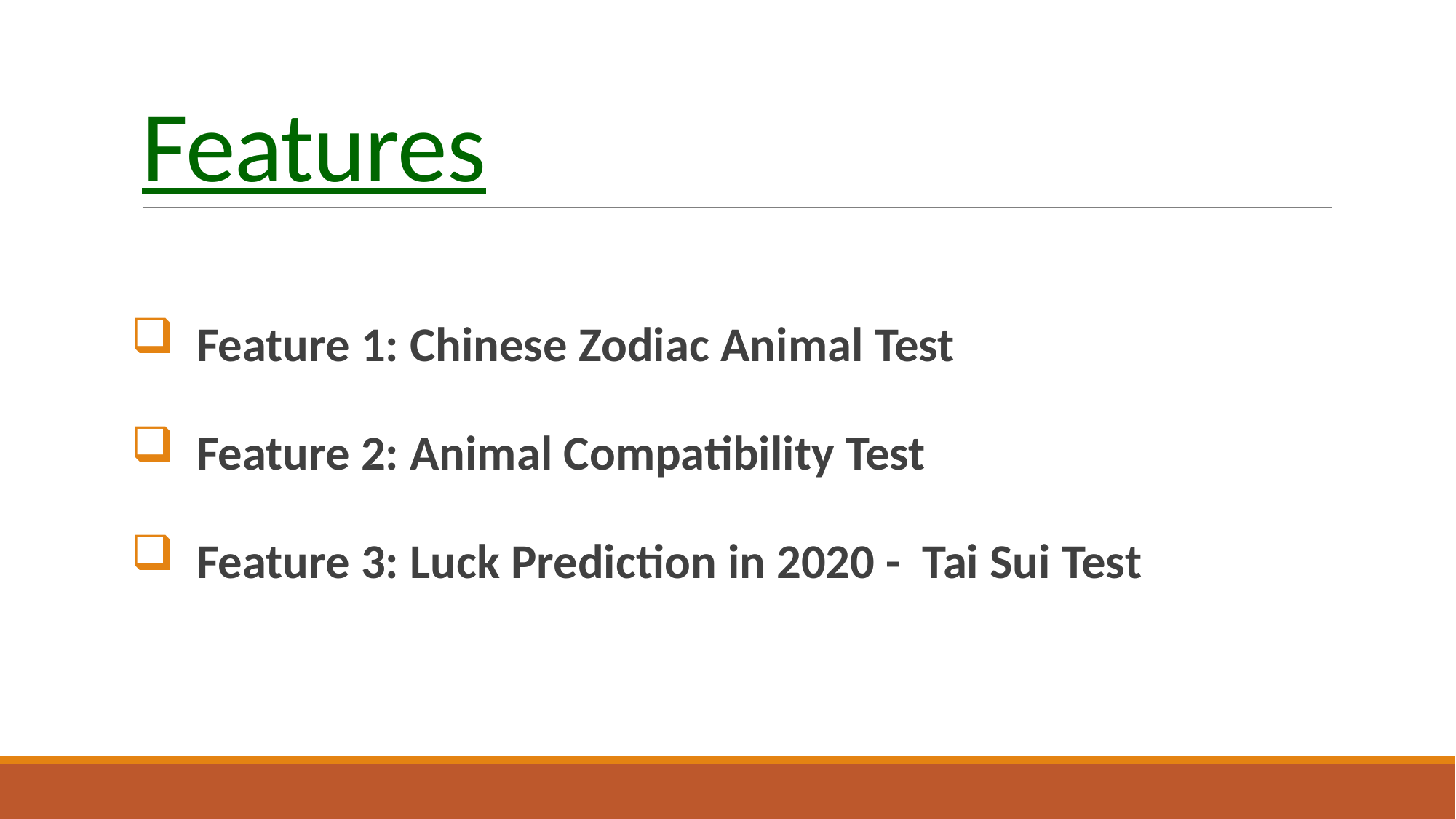

# Features

  Feature 1: Chinese Zodiac Animal Test
  Feature 2: Animal Compatibility Test
  Feature 3: Luck Prediction in 2020 -  Tai Sui Test